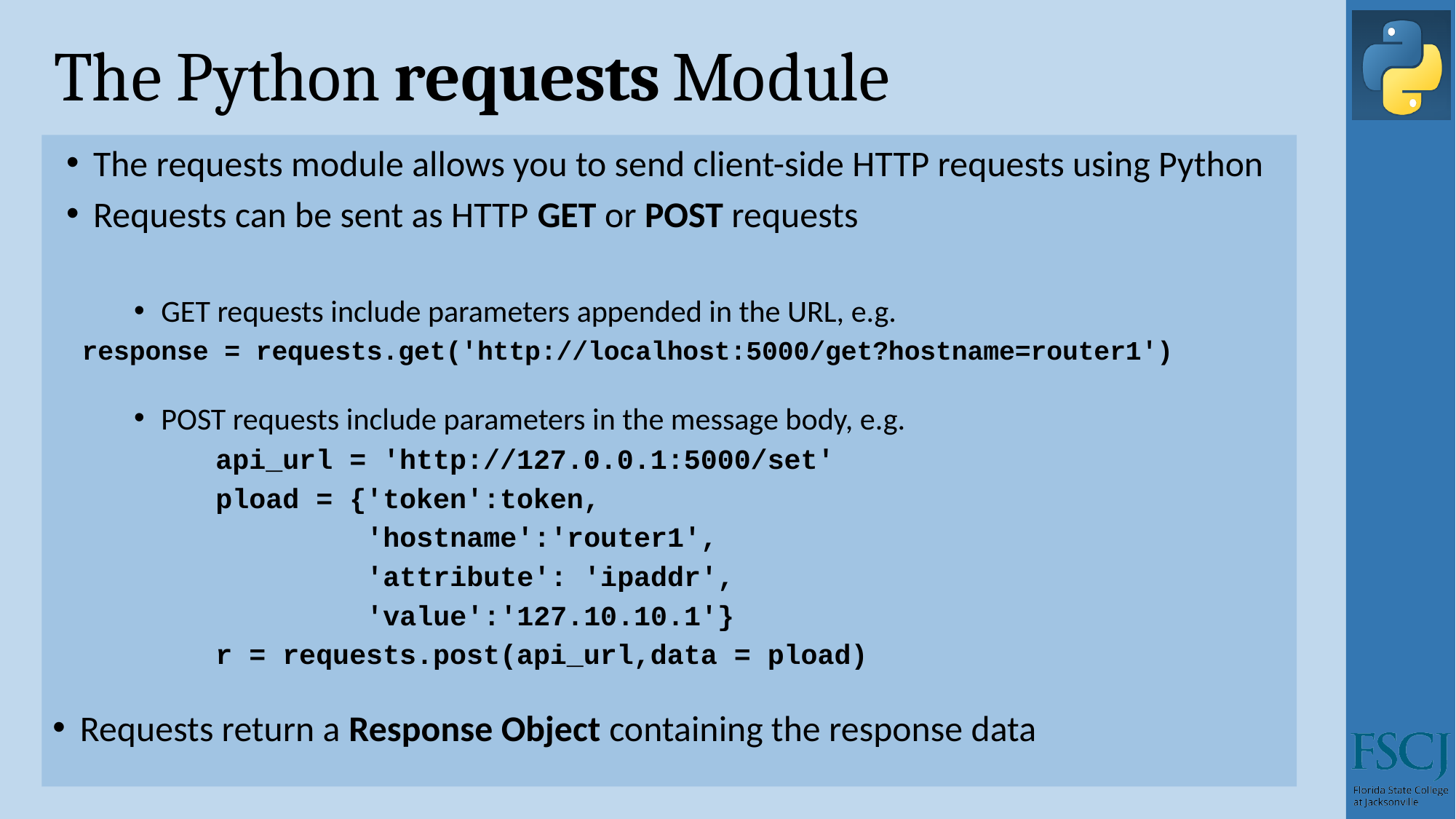

# The Python requests Module
The requests module allows you to send client-side HTTP requests using Python
Requests can be sent as HTTP GET or POST requests

GET requests include parameters appended in the URL, e.g.
 response = requests.get('http://localhost:5000/get?hostname=router1')

POST requests include parameters in the message body, e.g.
api_url = 'http://127.0.0.1:5000/set'
pload = {'token':token,
         'hostname':'router1',
         'attribute': 'ipaddr',
         'value':'127.10.10.1'}
r = requests.post(api_url,data = pload)

Requests return a Response Object containing the response data